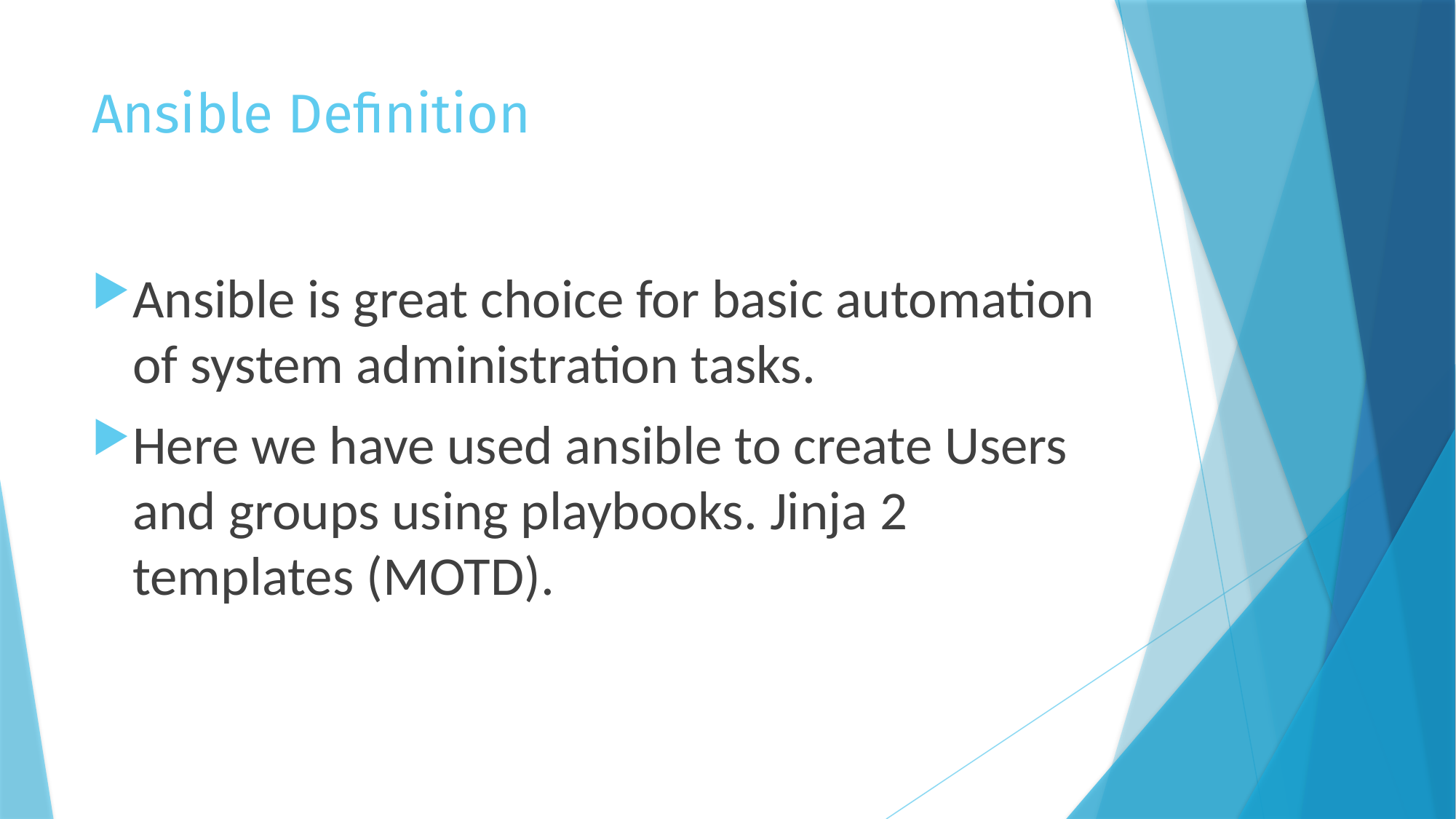

# Ansible Definition
Ansible is great choice for basic automation of system administration tasks.
Here we have used ansible to create Users and groups using playbooks. Jinja 2 templates (MOTD).